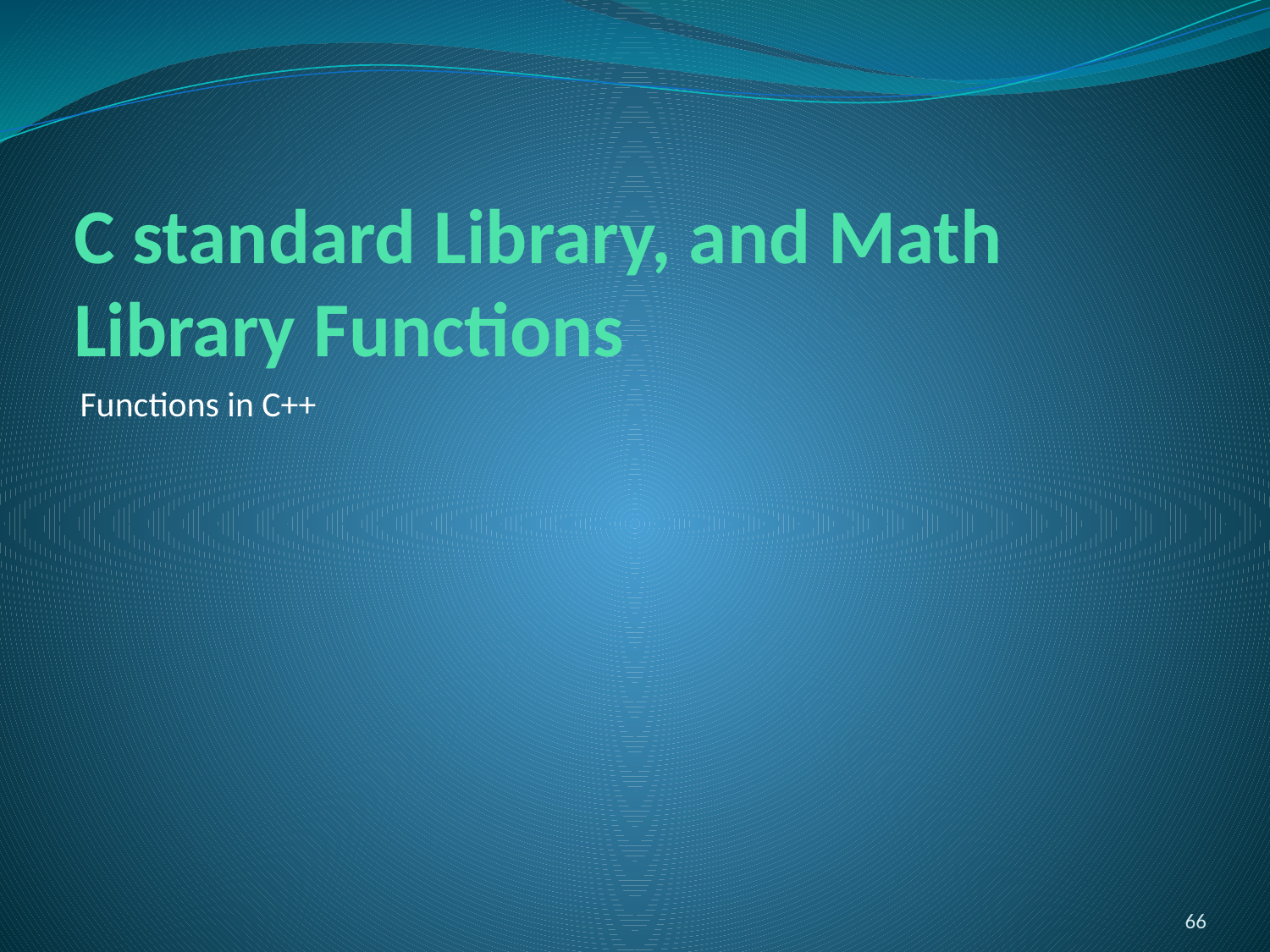

# C standard Library, and Math Library Functions
Functions in C++

66